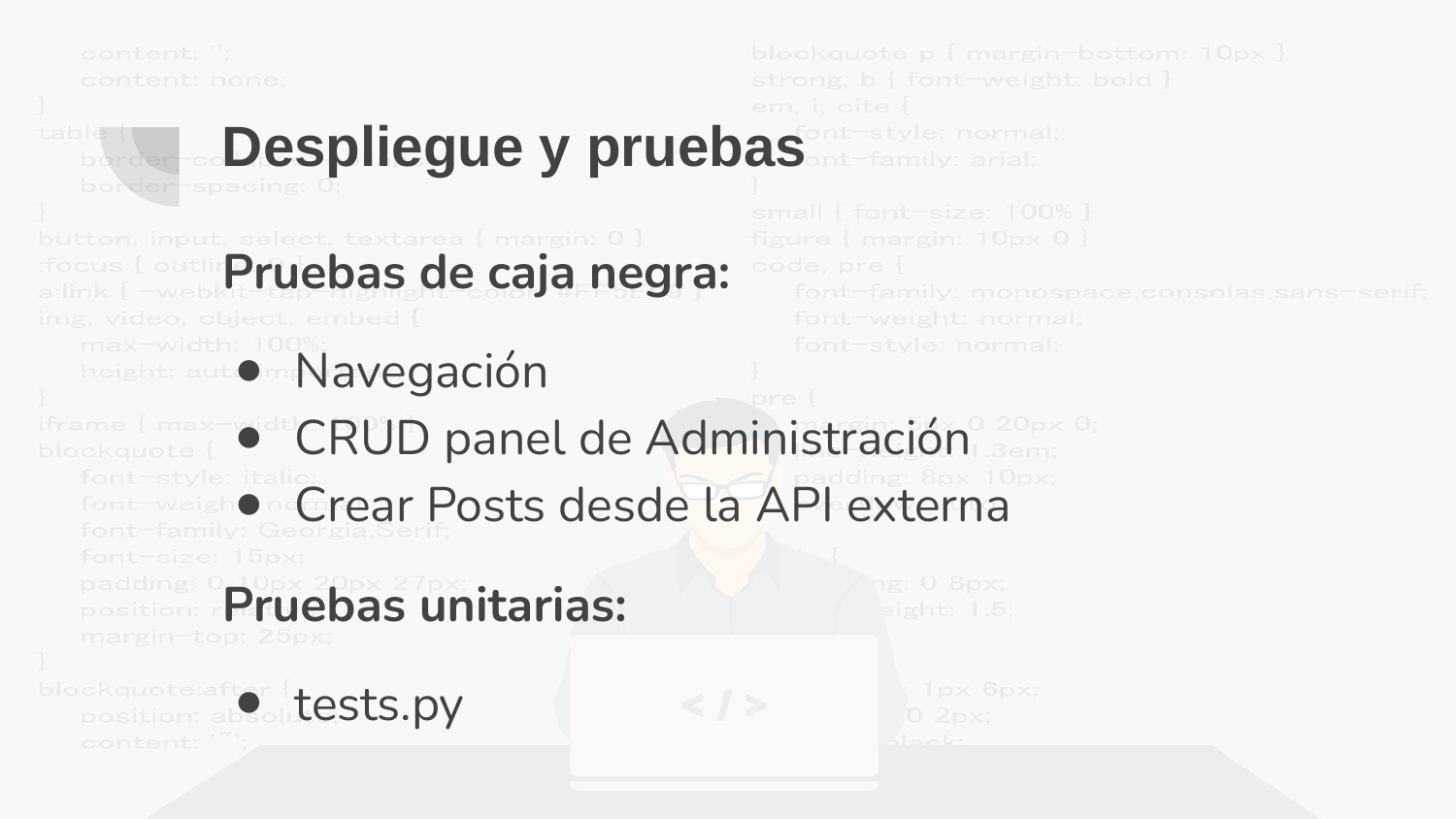

# Despliegue y pruebas
Pruebas de caja negra:
Navegación
CRUD panel de Administración
Crear Posts desde la API externa
Pruebas unitarias:
tests.py